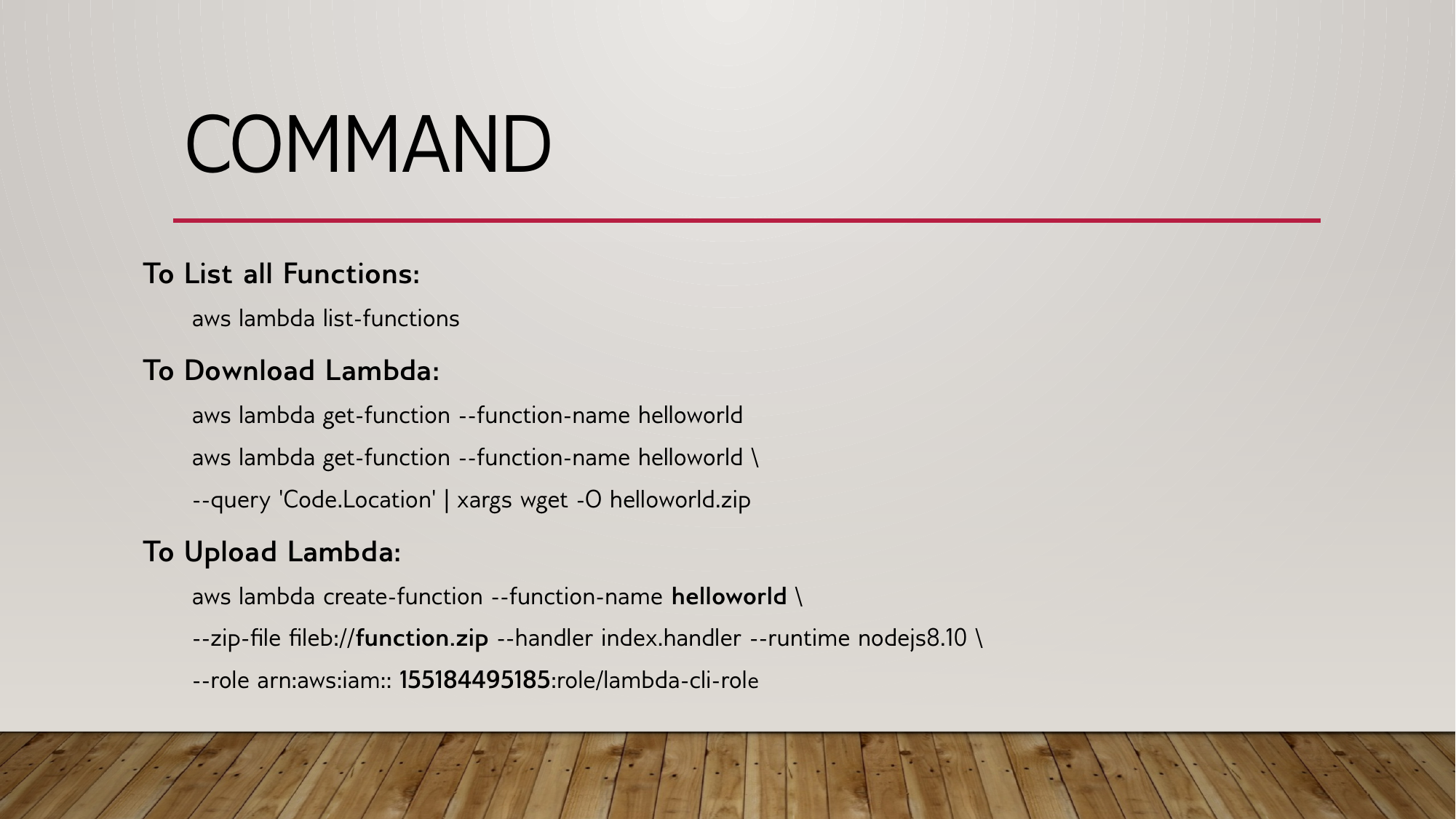

# command
To List all Functions:
aws lambda list-functions
To Download Lambda:
aws lambda get-function --function-name helloworld
aws lambda get-function --function-name helloworld \
--query 'Code.Location' | xargs wget -O helloworld.zip
To Upload Lambda:
aws lambda create-function --function-name helloworld \
--zip-file fileb://function.zip --handler index.handler --runtime nodejs8.10 \
--role arn:aws:iam:: 155184495185:role/lambda-cli-role